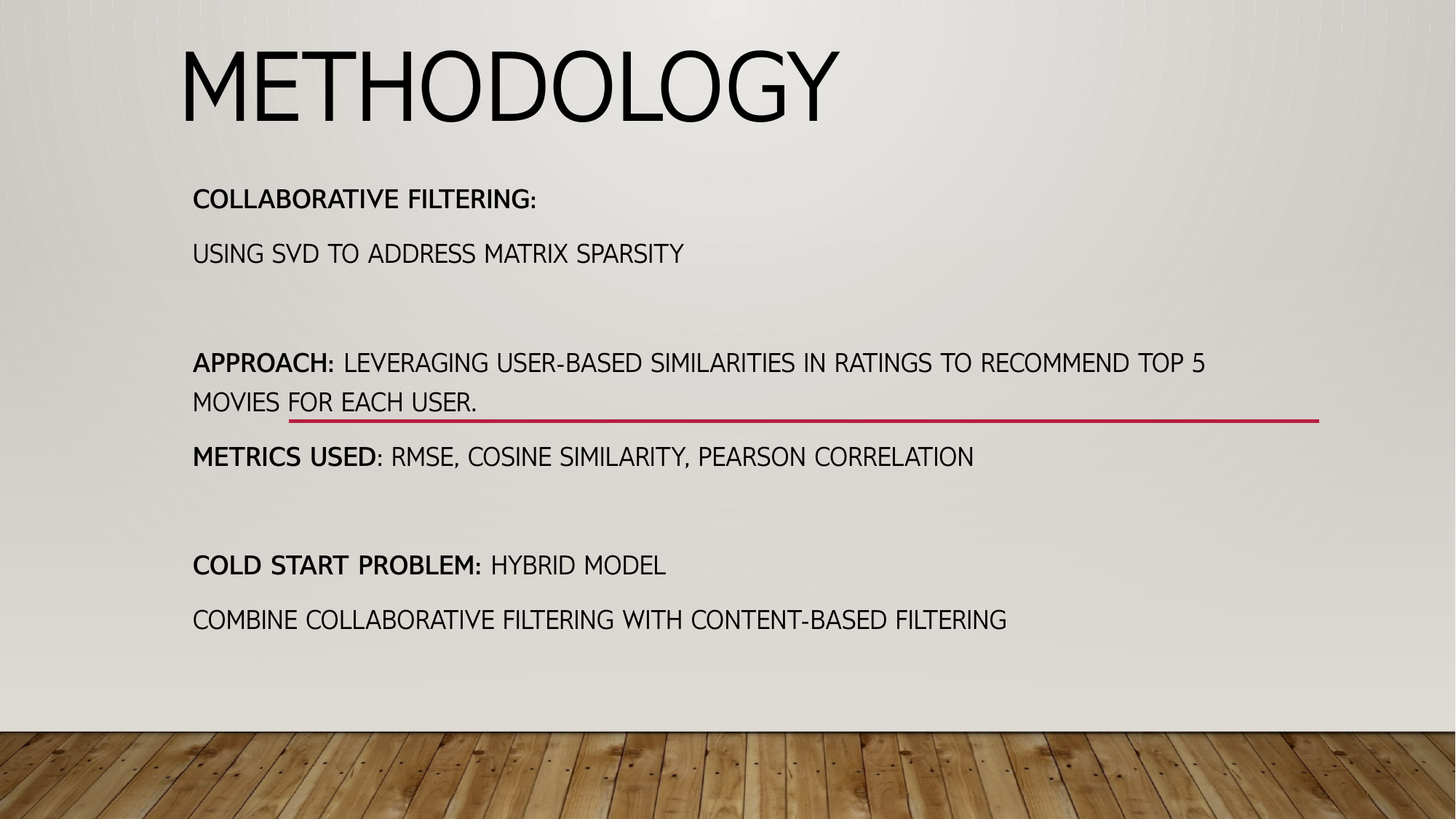

# Methodology
Collaborative Filtering:
Using SVD to address matrix sparsity

Approach: Leveraging user-based similarities in ratings to recommend top 5 movies for each user.
Metrics Used: RMSE, Cosine similarity, Pearson Correlation

Cold start problem: Hybrid model
Combine collaborative filtering with content-based filtering